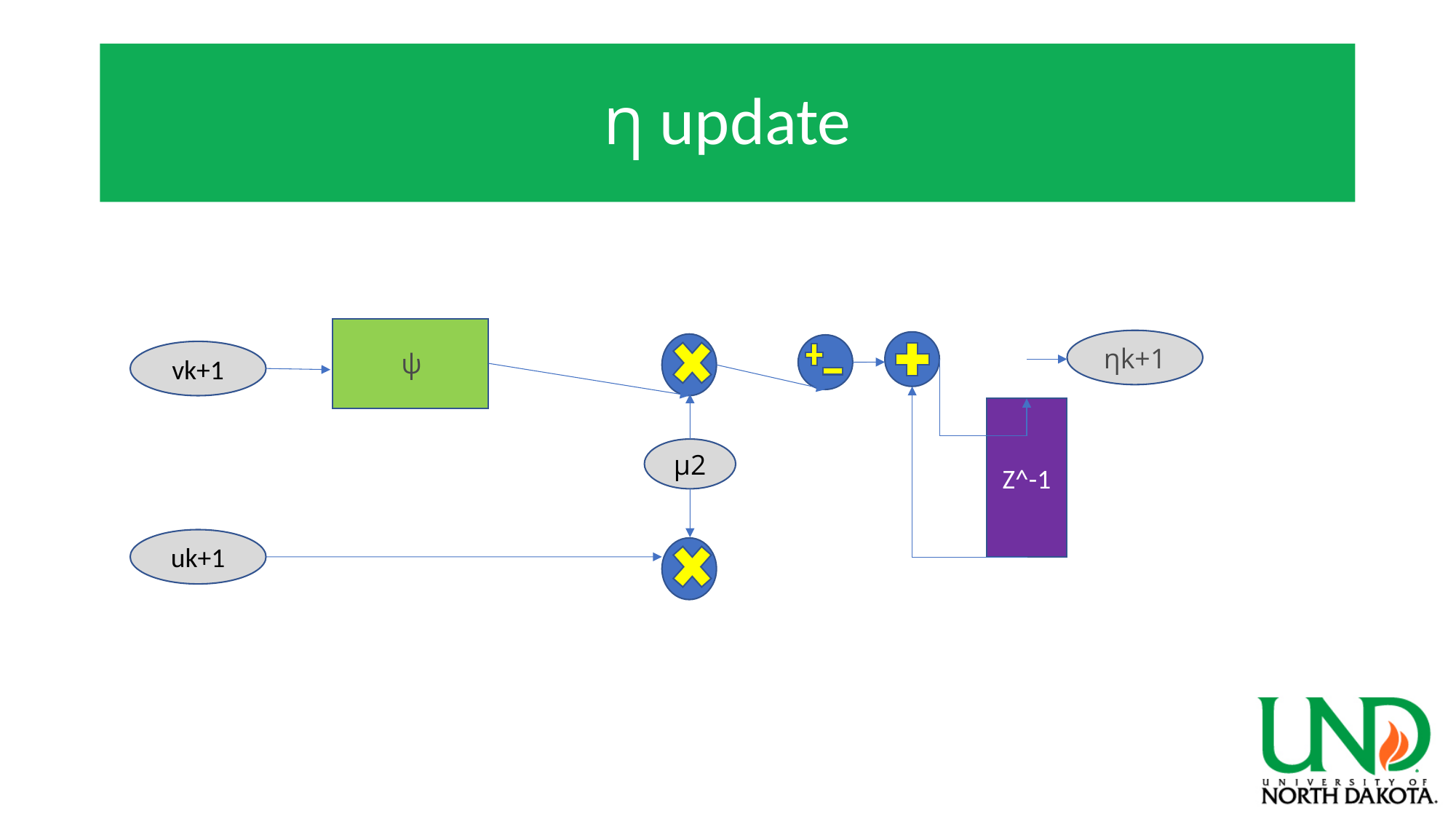

# η update

ψ
ηk+1

vk+1
Z^-1
μ2
uk+1